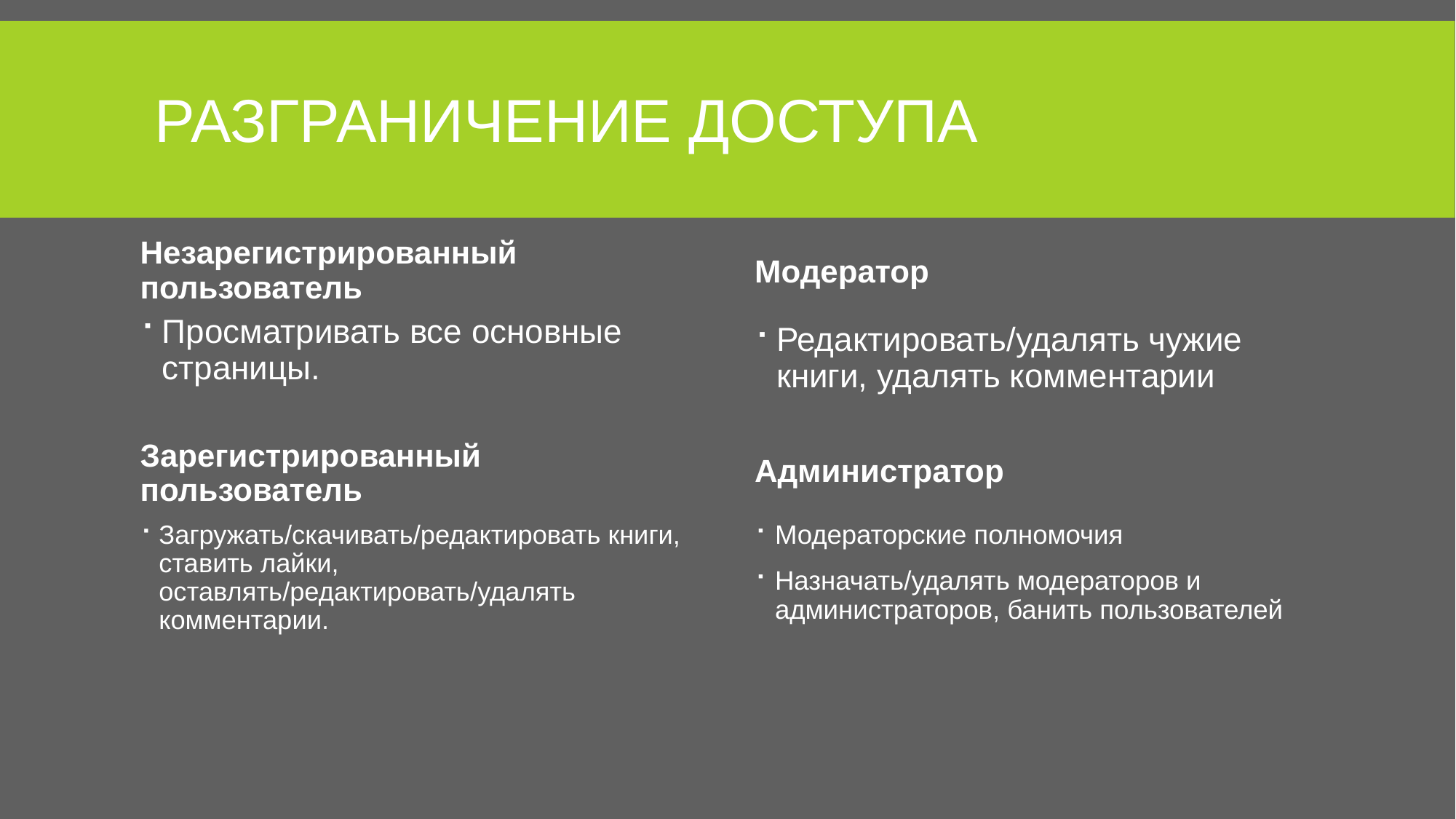

# Разграничение доступа
Незарегистрированный пользователь
Модератор
Просматривать все основные страницы.
Редактировать/удалять чужие книги, удалять комментарии
Администратор
Зарегистрированный пользователь
Загружать/скачивать/редактировать книги, ставить лайки, оставлять/редактировать/удалять комментарии.
Модераторские полномочия
Назначать/удалять модераторов и администраторов, банить пользователей